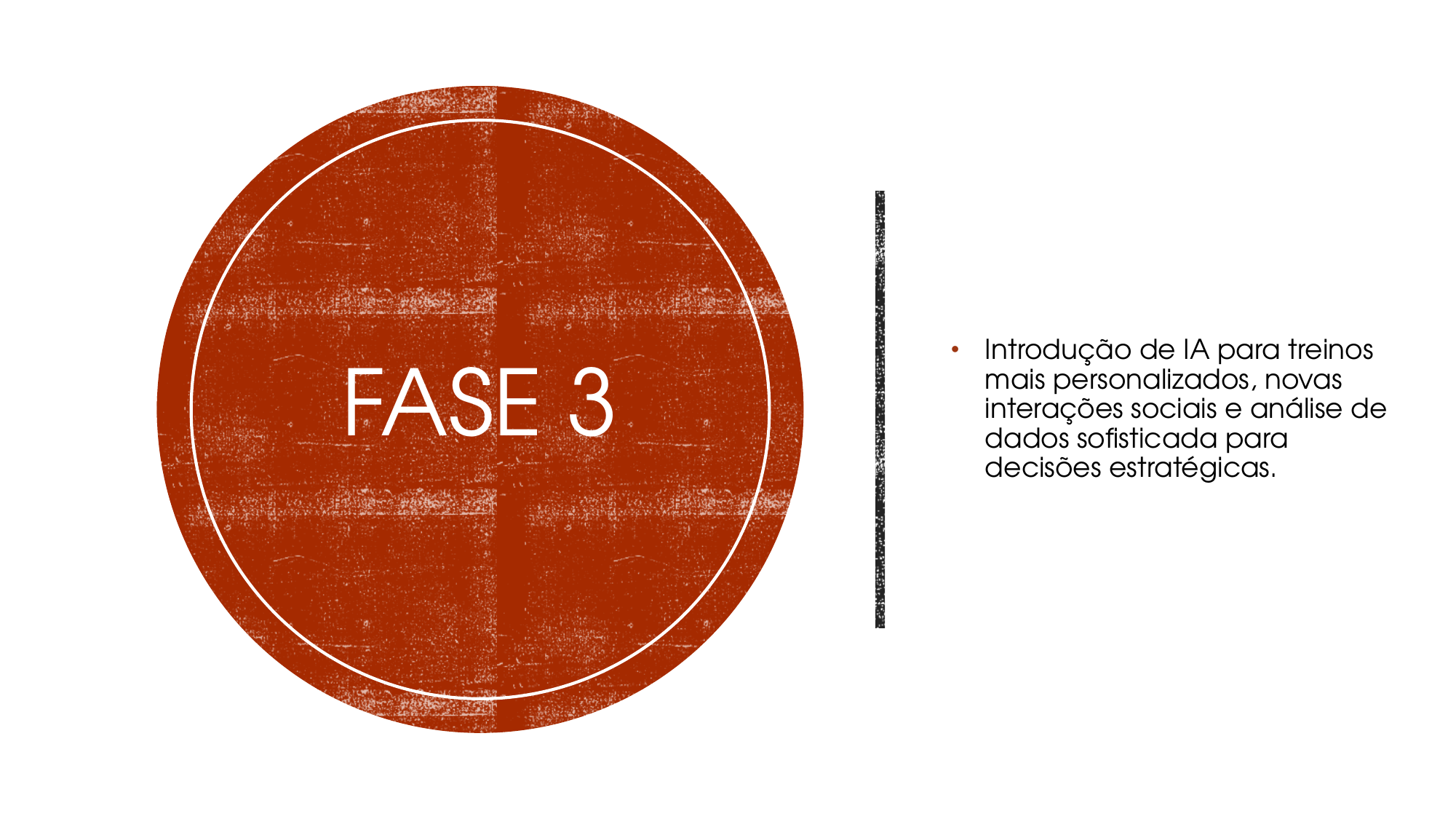

# FASE 3
Introdução de IA para treinos mais personalizados, novas interações sociais e análise de dados sofisticada para decisões estratégicas.